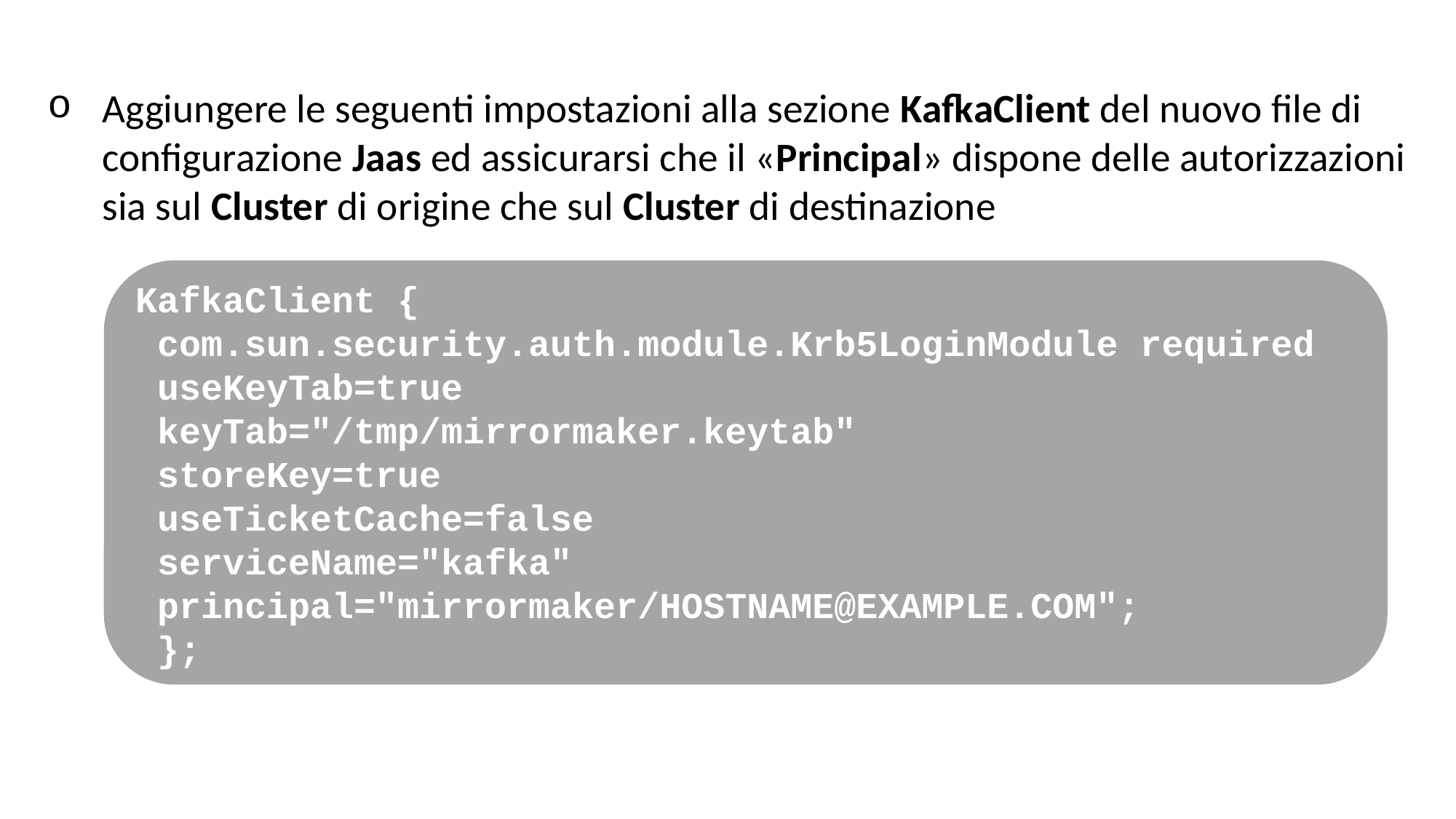

Esecuzione di MirrorMaker su Cluster abilitati per Kerberos ( 3 di 5 )
Aggiungere le seguenti impostazioni alla sezione KafkaClient del nuovo file di configurazione Jaas ed assicurarsi che il «Principal» dispone delle autorizzazioni sia sul Cluster di origine che sul Cluster di destinazione
KafkaClient {
 com.sun.security.auth.module.Krb5LoginModule required
 useKeyTab=true
 keyTab="/tmp/mirrormaker.keytab"
 storeKey=true
 useTicketCache=false
 serviceName="kafka"
 principal="mirrormaker/HOSTNAME@EXAMPLE.COM";
 };